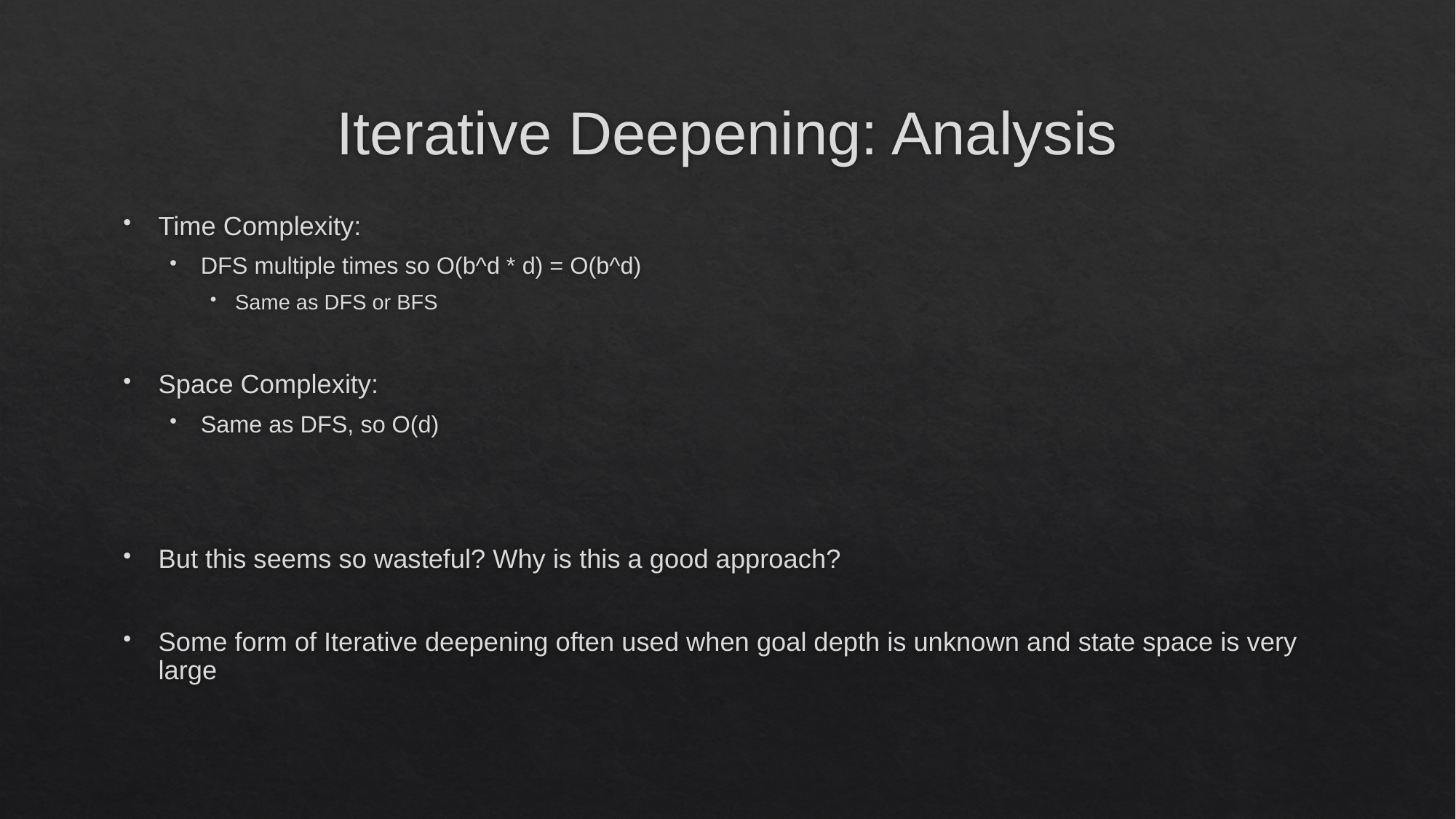

# Iterative Deepening: Analysis
Time Complexity:
DFS multiple times so O(b^d * d) = O(b^d)
Same as DFS or BFS

Space Complexity:
Same as DFS, so O(d)

But this seems so wasteful? Why is this a good approach?

Some form of Iterative deepening often used when goal depth is unknown and state space is very large